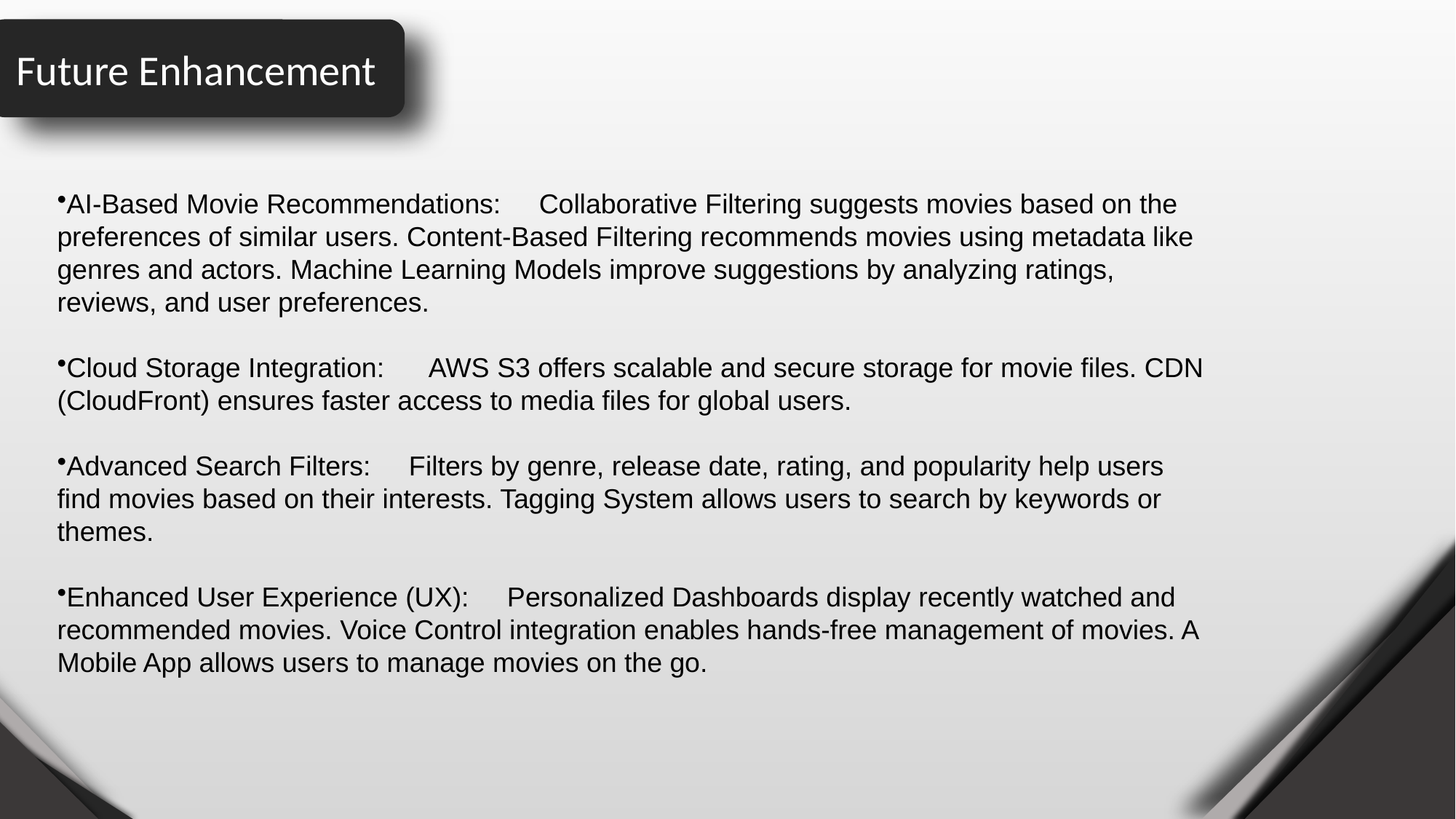

Future Enhancement

AI-Based Movie Recommendations:     Collaborative Filtering suggests movies based on the preferences of similar users. Content-Based Filtering recommends movies using metadata like genres and actors. Machine Learning Models improve suggestions by analyzing ratings, reviews, and user preferences.

Cloud Storage Integration:      AWS S3 offers scalable and secure storage for movie files. CDN (CloudFront) ensures faster access to media files for global users.

Advanced Search Filters:     Filters by genre, release date, rating, and popularity help users find movies based on their interests. Tagging System allows users to search by keywords or themes.

Enhanced User Experience (UX):     Personalized Dashboards display recently watched and recommended movies. Voice Control integration enables hands-free management of movies. A Mobile App allows users to manage movies on the go.